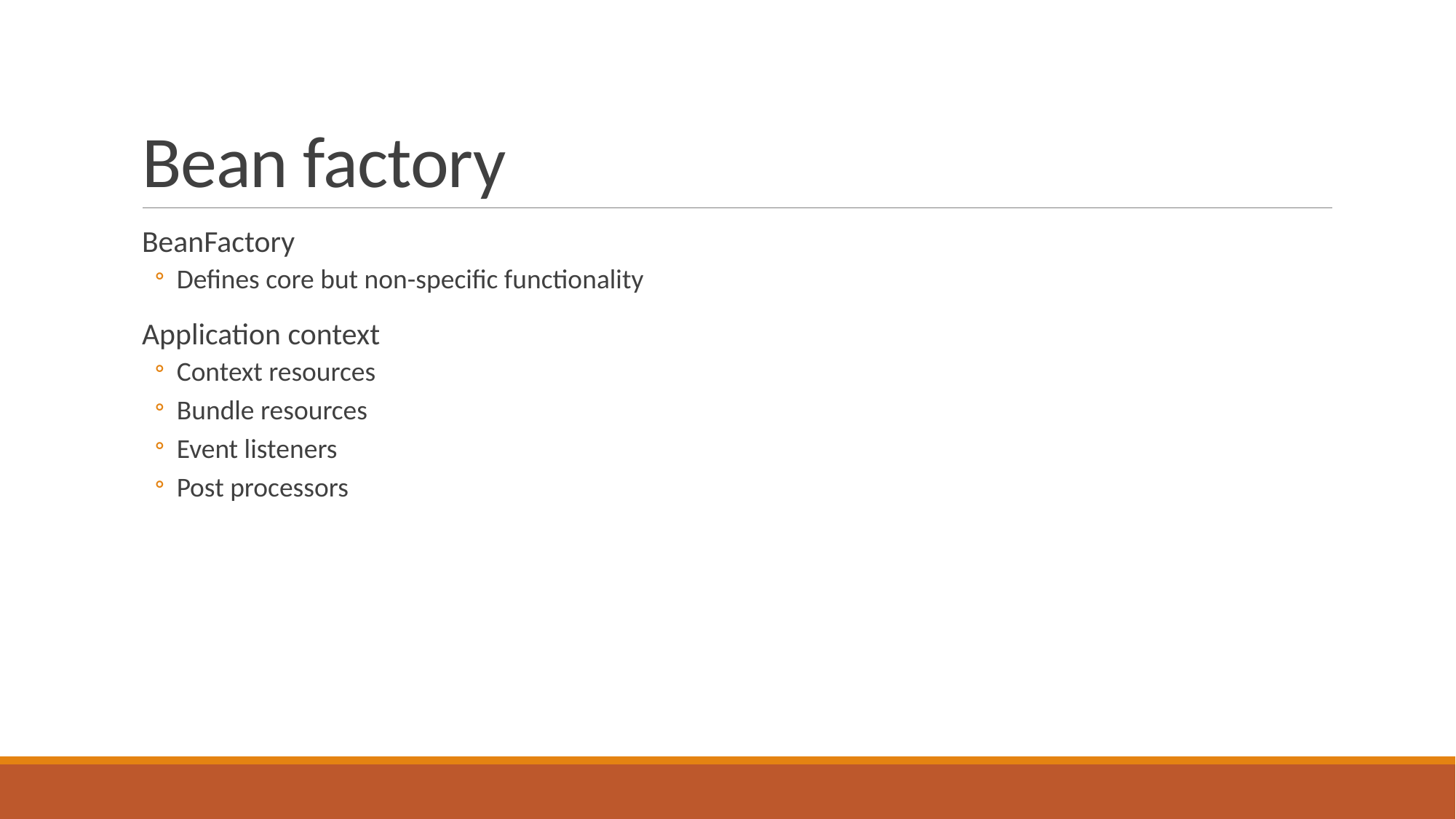

# Bean factory
BeanFactory
Defines core but non-specific functionality
Application context
Context resources
Bundle resources
Event listeners
Post processors